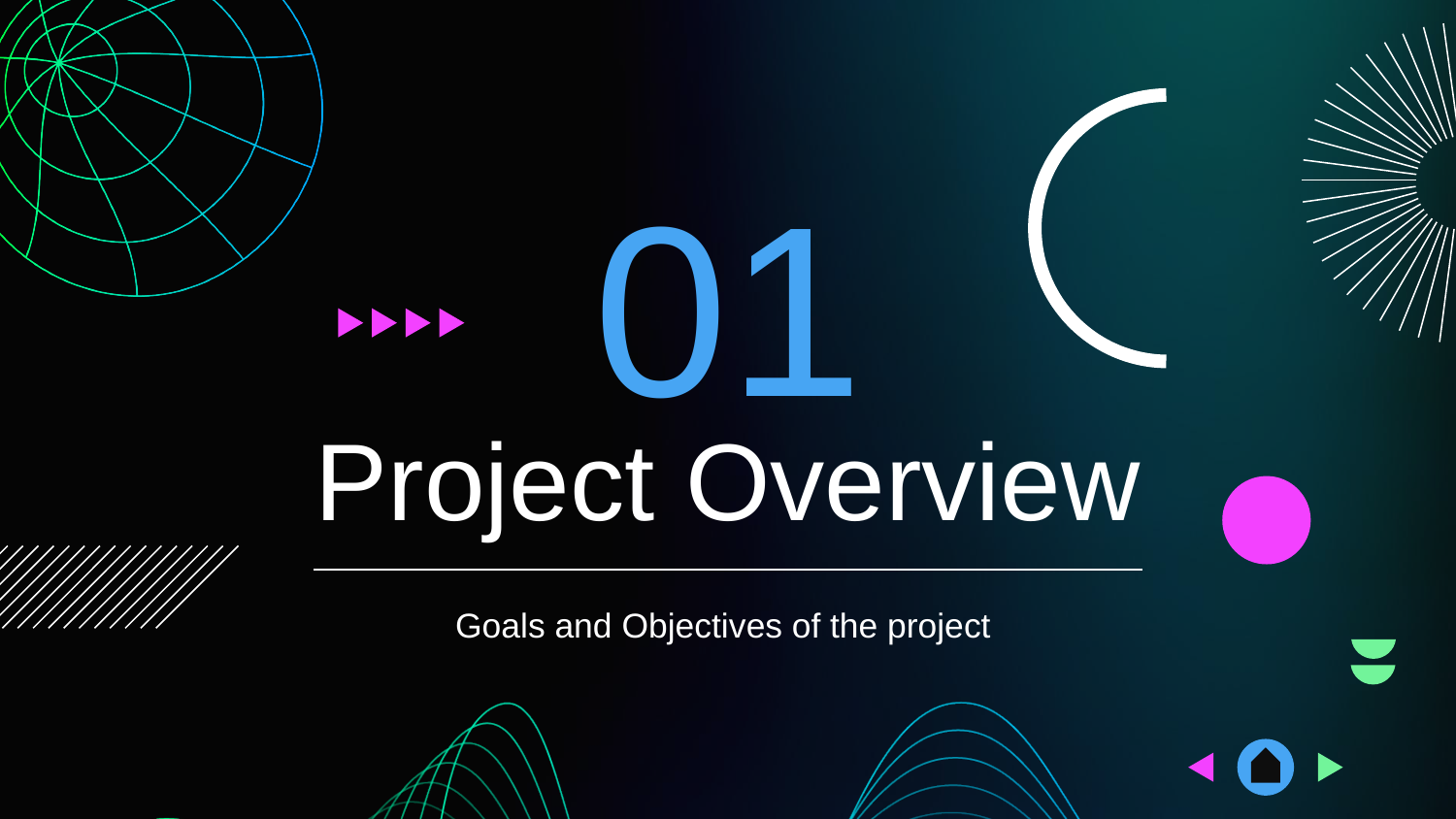

01

# Project Overview

Goals and Objectives of the project